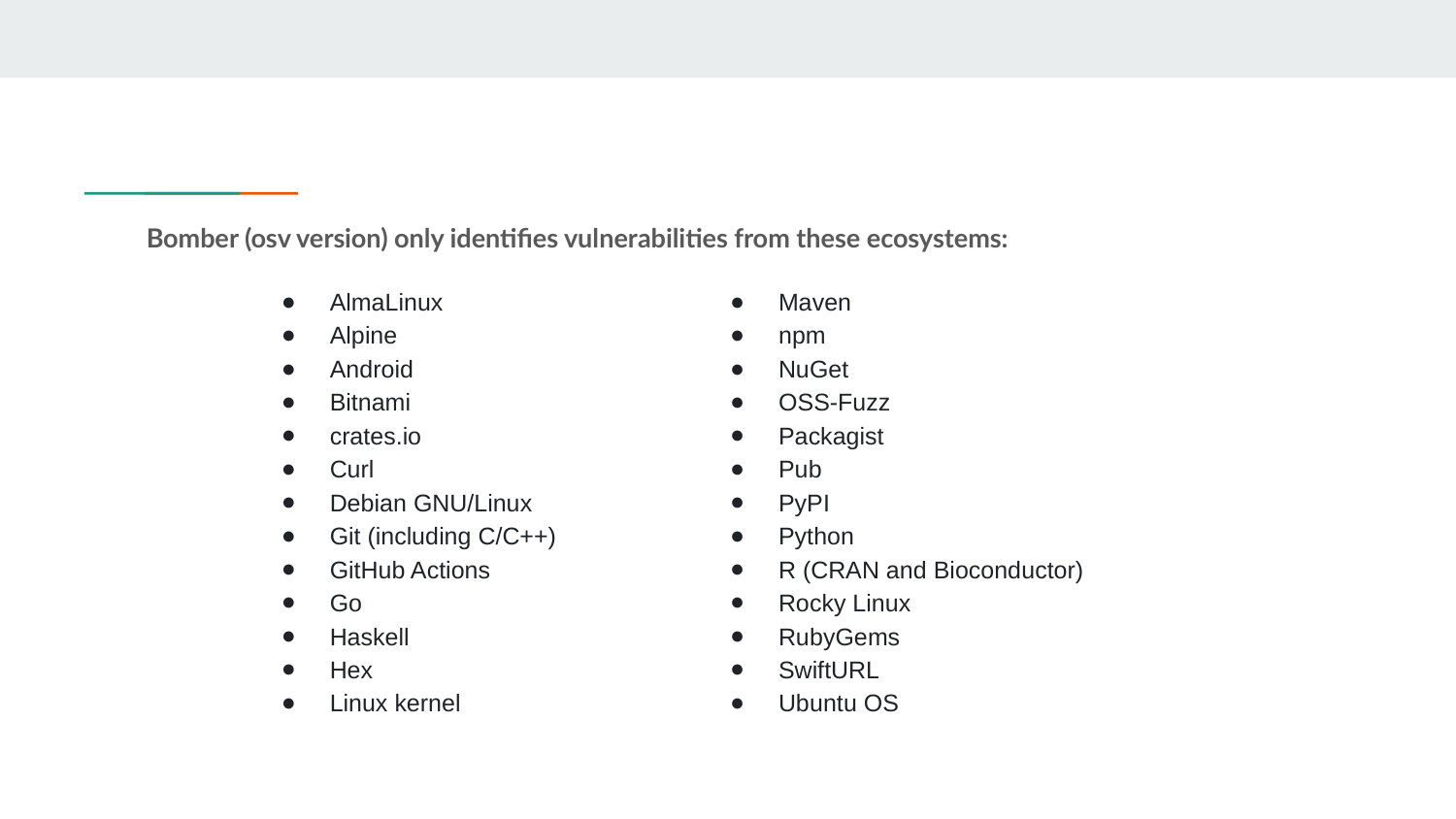

Bomber (osv version) only identifies vulnerabilities from these ecosystems:
AlmaLinux
Alpine
Android
Bitnami
crates.io
Curl
Debian GNU/Linux
Git (including C/C++)
GitHub Actions
Go
Haskell
Hex
Linux kernel
Maven
npm
NuGet
OSS-Fuzz
Packagist
Pub
PyPI
Python
R (CRAN and Bioconductor)
Rocky Linux
RubyGems
SwiftURL
Ubuntu OS